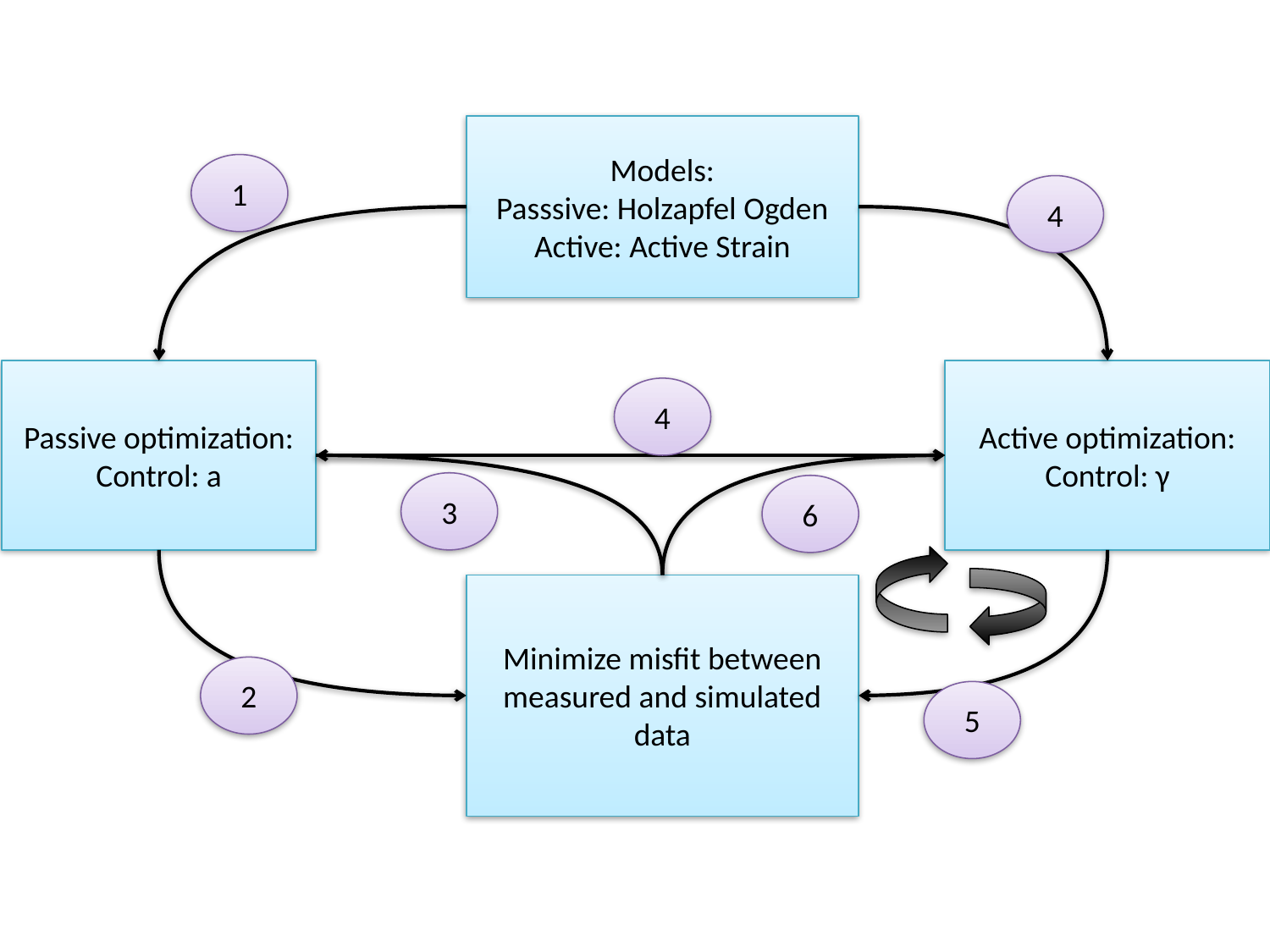

Models:
Passsive: Holzapfel Ogden
Active: Active Strain
1
4
Passive optimization:
Control: a
Active optimization:
Control: γ
4
3
6

Minimize misfit between measured and simulated data
2
5